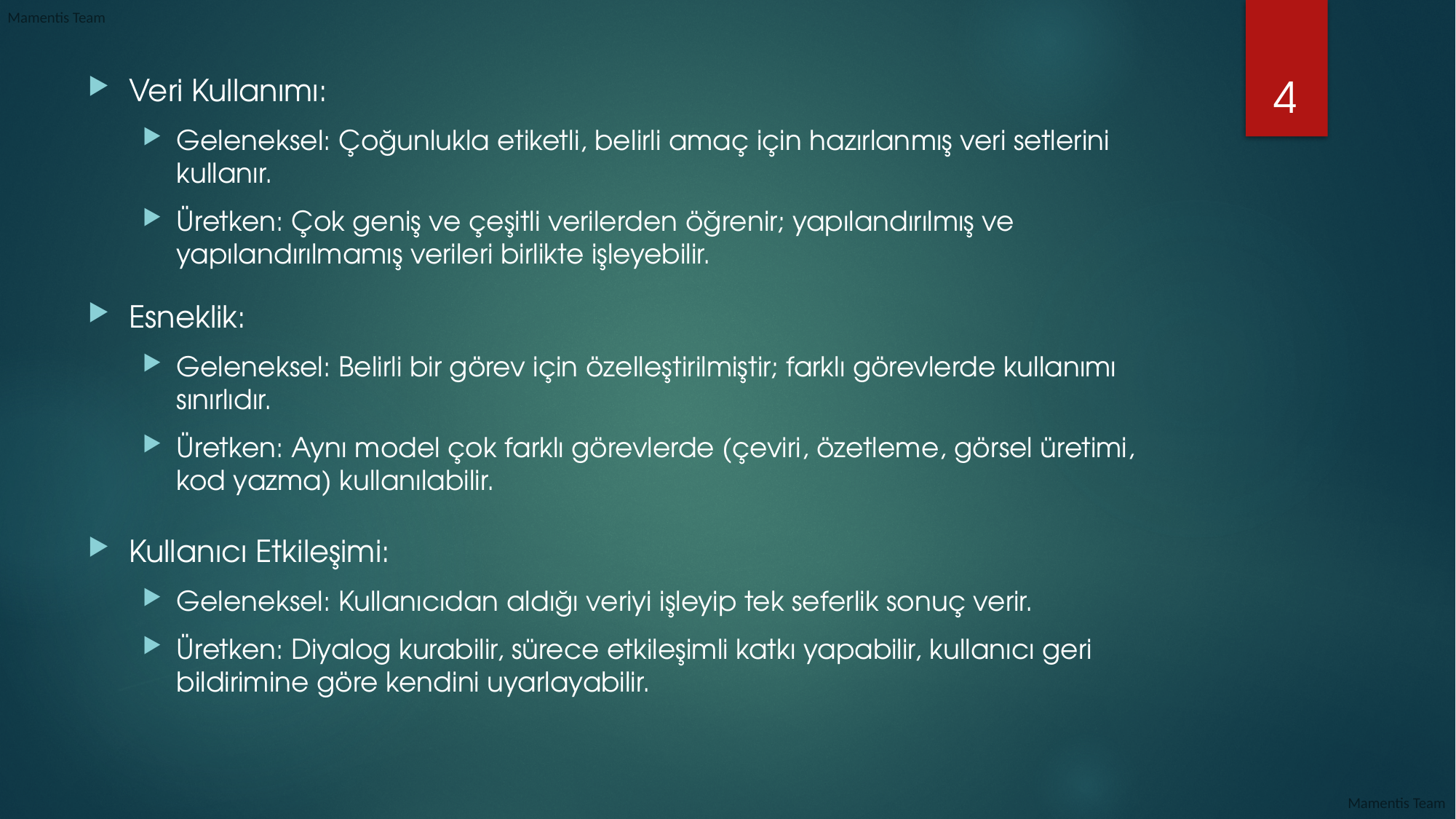

4
Veri Kullanımı:
Geleneksel: Çoğunlukla etiketli, belirli amaç için hazırlanmış veri setlerini kullanır.
Üretken: Çok geniş ve çeşitli verilerden öğrenir; yapılandırılmış ve yapılandırılmamış verileri birlikte işleyebilir.
Esneklik:
Geleneksel: Belirli bir görev için özelleştirilmiştir; farklı görevlerde kullanımı sınırlıdır.
Üretken: Aynı model çok farklı görevlerde (çeviri, özetleme, görsel üretimi, kod yazma) kullanılabilir.

Kullanıcı Etkileşimi:
Geleneksel: Kullanıcıdan aldığı veriyi işleyip tek seferlik sonuç verir.
Üretken: Diyalog kurabilir, sürece etkileşimli katkı yapabilir, kullanıcı geri bildirimine göre kendini uyarlayabilir.